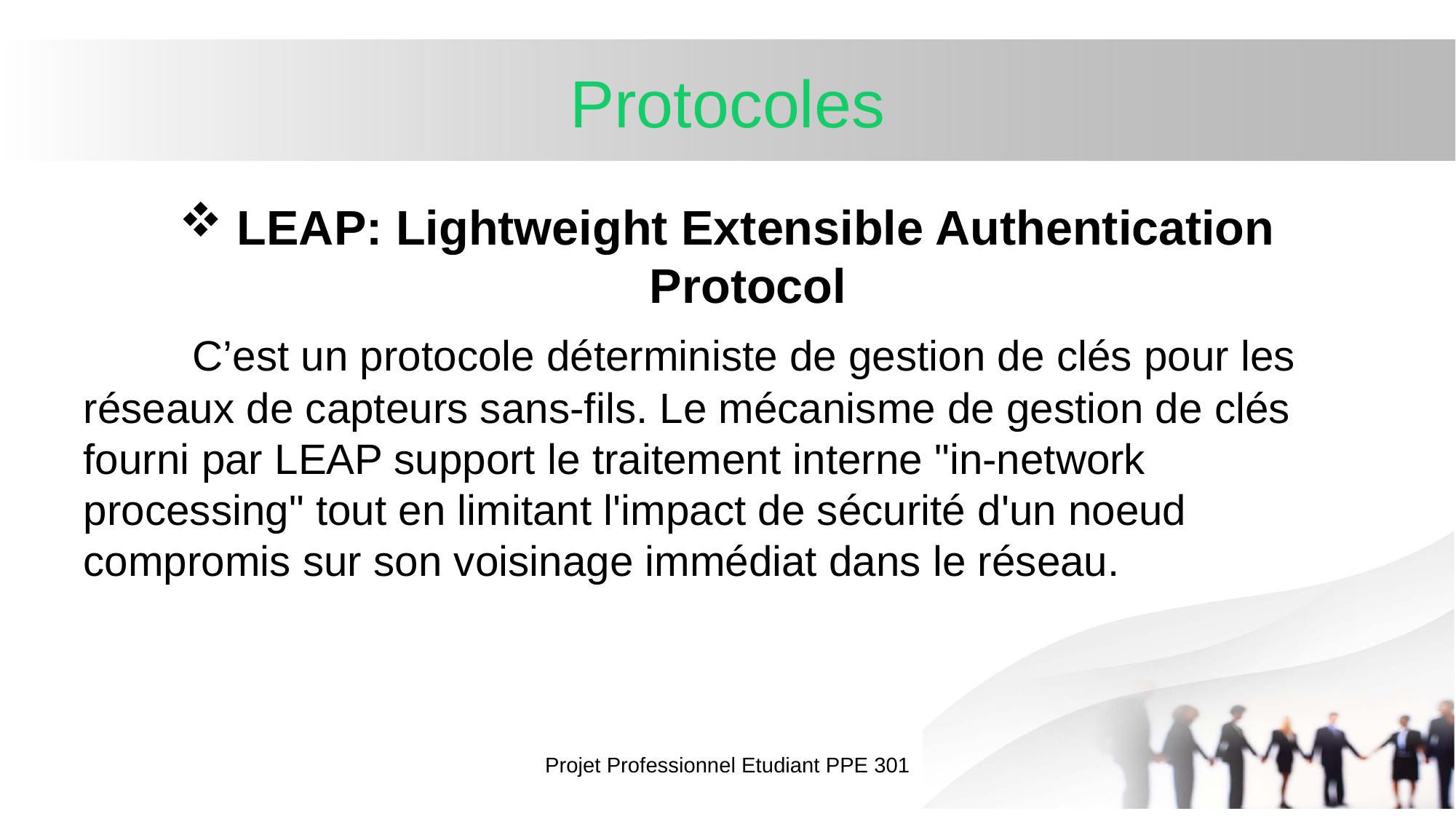

# Protocoles
 LEAP: Lightweight Extensible Authentication Protocol
	C’est un protocole déterministe de gestion de clés pour les réseaux de capteurs sans-fils. Le mécanisme de gestion de clés fourni par LEAP support le traitement interne "in-network processing" tout en limitant l'impact de sécurité d'un noeud compromis sur son voisinage immédiat dans le réseau.

Projet Professionnel Etudiant PPE 301
20